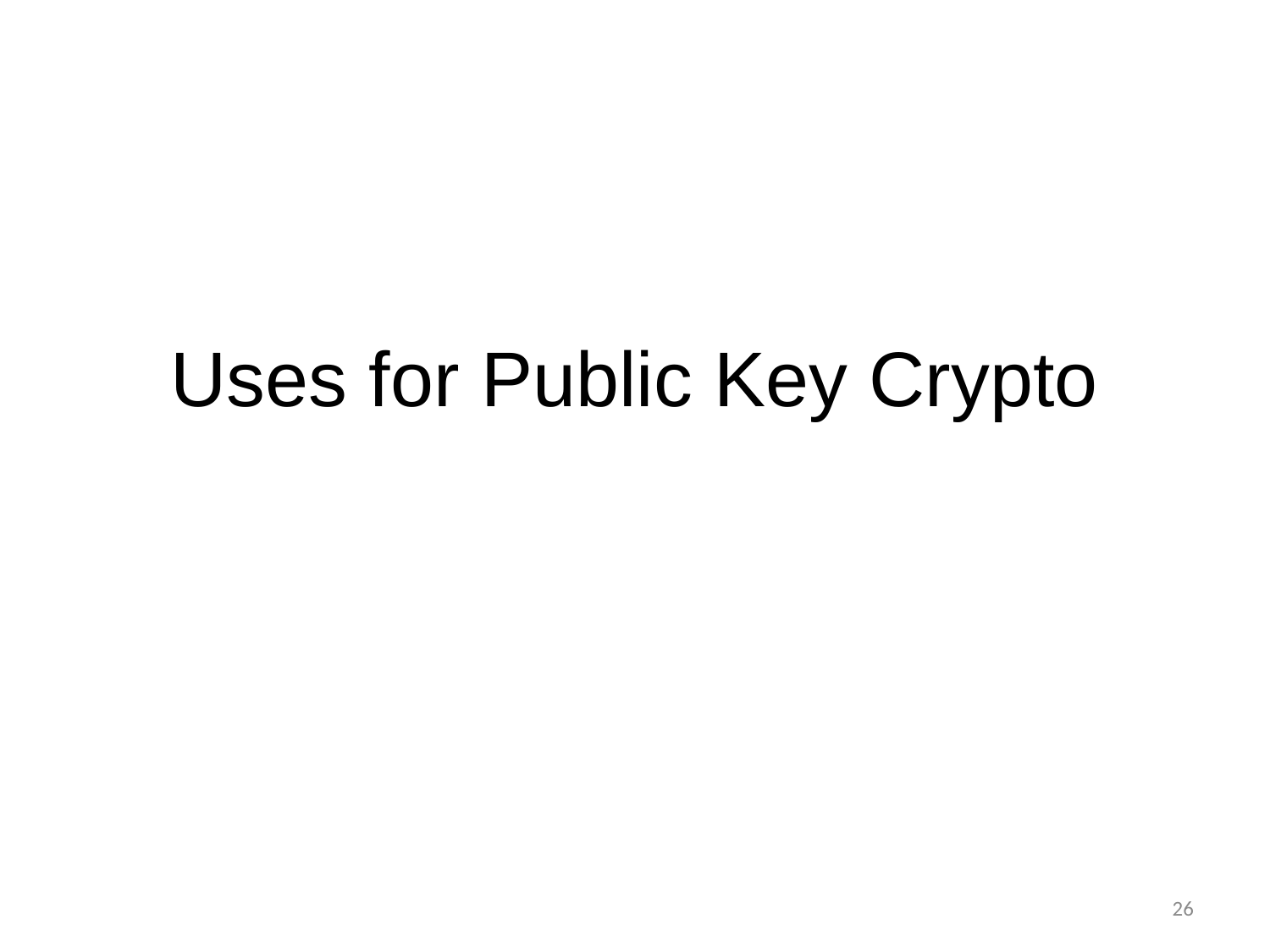

# Uses for Public Key Crypto
26